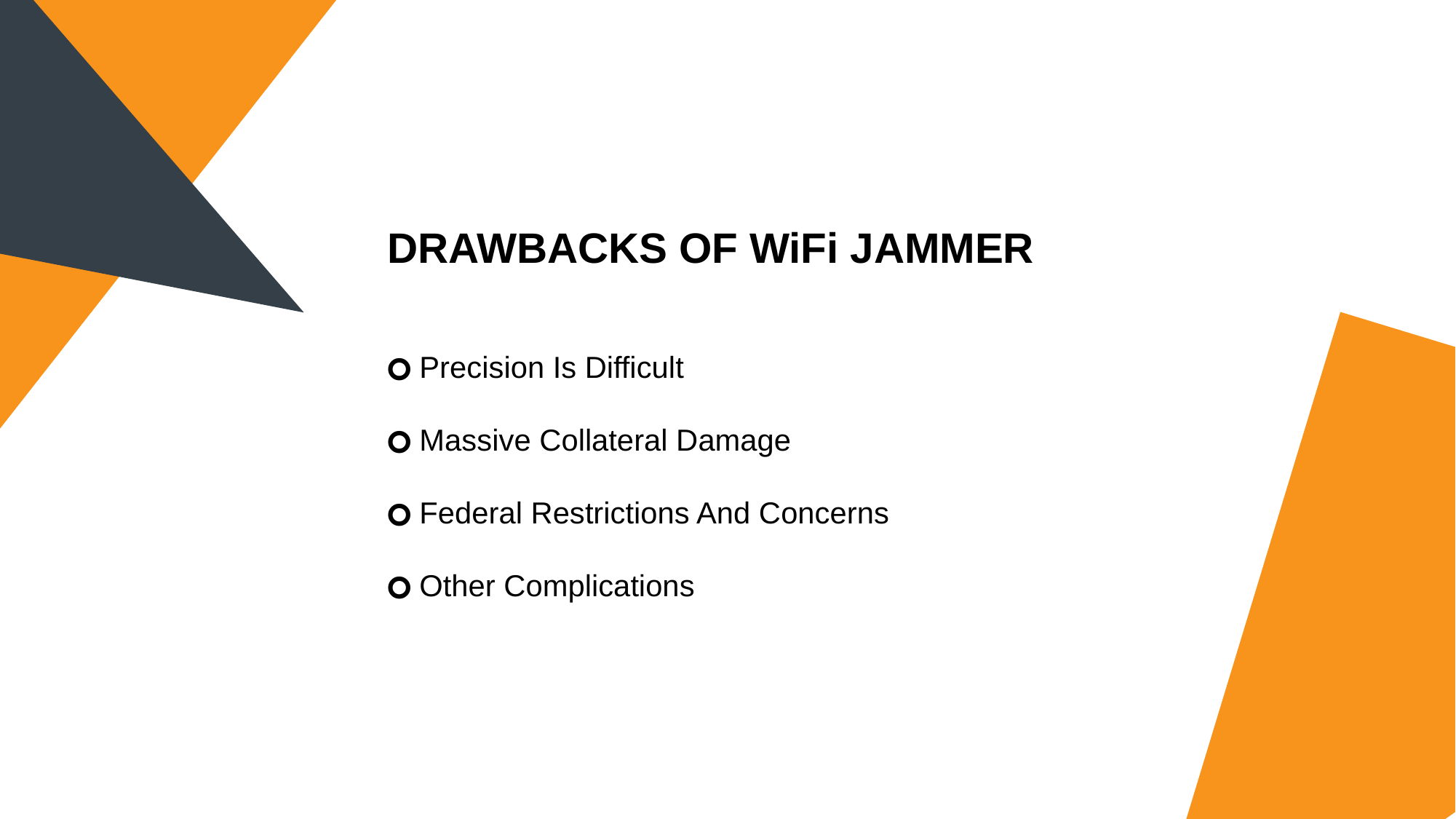

DRAWBACKS OF WiFi JAMMER

🞈 Precision Is Difficult

🞈 Massive Collateral Damage

🞈 Federal Restrictions And Concerns

🞈 Other Complications